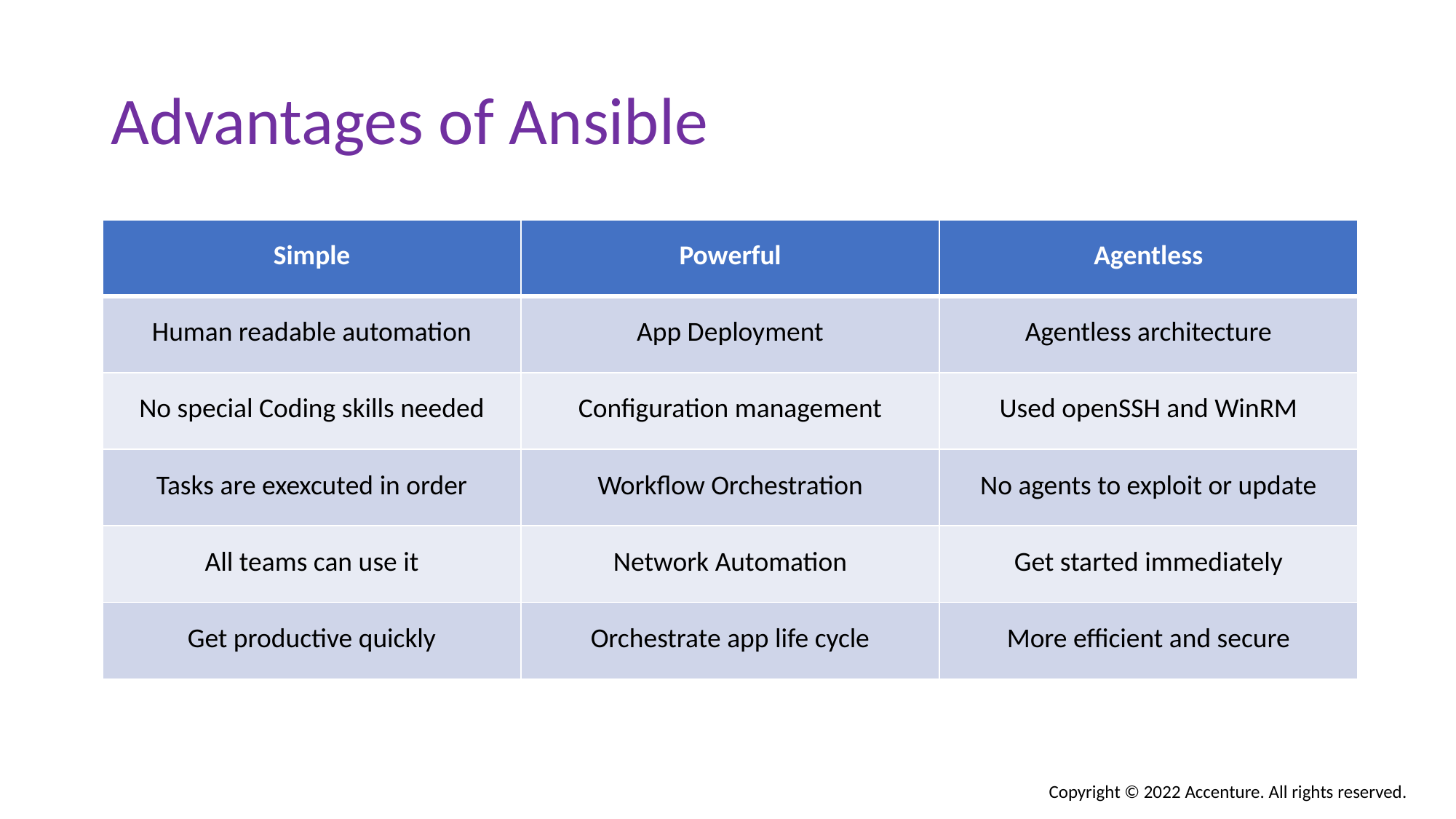

# Advantages of Ansible
| Simple | Powerful | Agentless |
| --- | --- | --- |
| Human readable automation | App Deployment | Agentless architecture |
| No special Coding skills needed | Configuration management | Used openSSH and WinRM |
| Tasks are exexcuted in order | Workflow Orchestration | No agents to exploit or update |
| All teams can use it | Network Automation | Get started immediately |
| Get productive quickly | Orchestrate app life cycle | More efficient and secure |
Copyright © 2022 Accenture. All rights reserved.